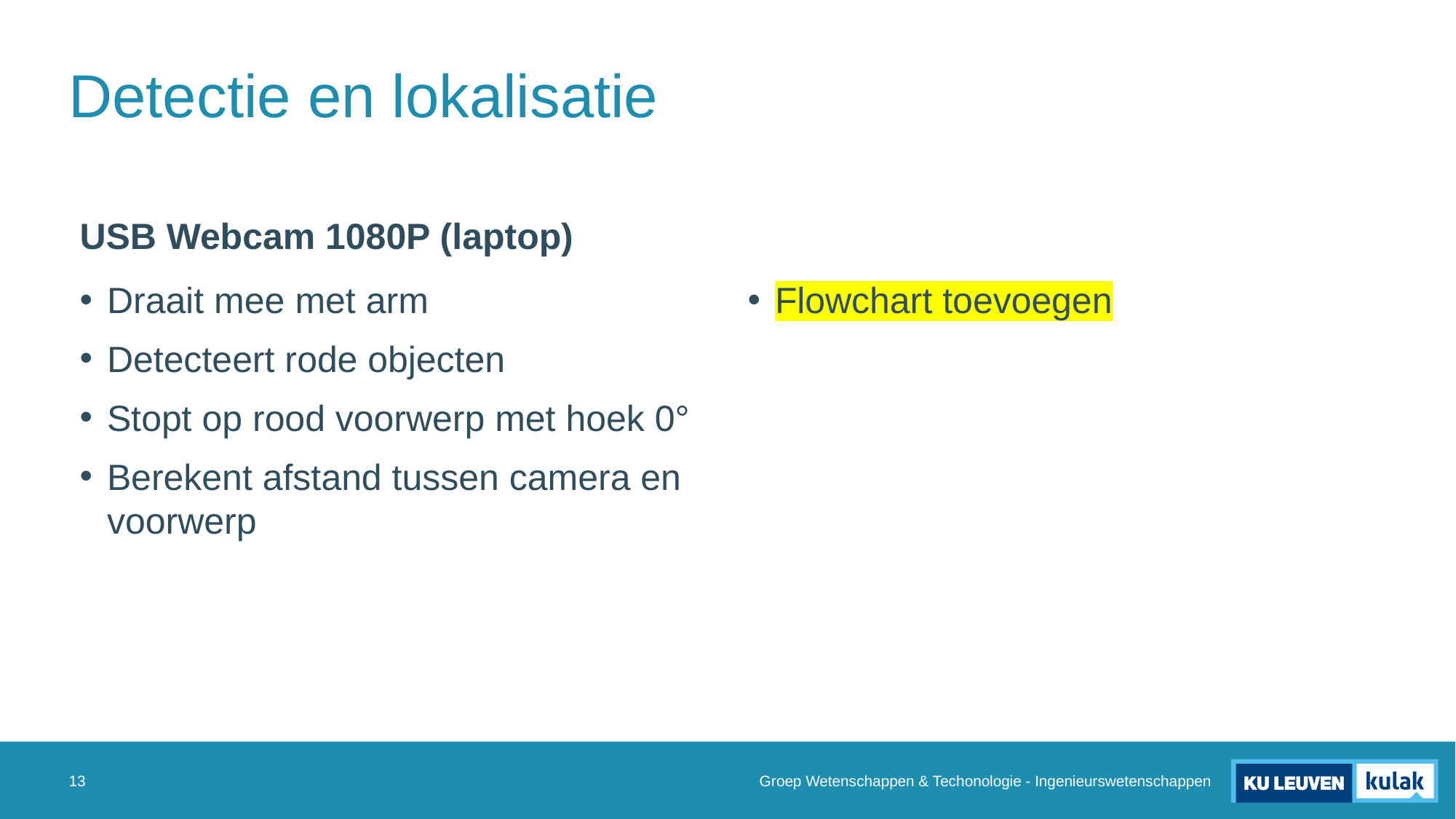

# Detectie en lokalisatie
USB Webcam 1080P (laptop)

Draait mee met arm
Detecteert rode objecten
Stopt op rood voorwerp met hoek 0°
Berekent afstand tussen camera en voorwerp

Flowchart toevoegen
Groep Wetenschappen & Techonologie - Ingenieurswetenschappen
13